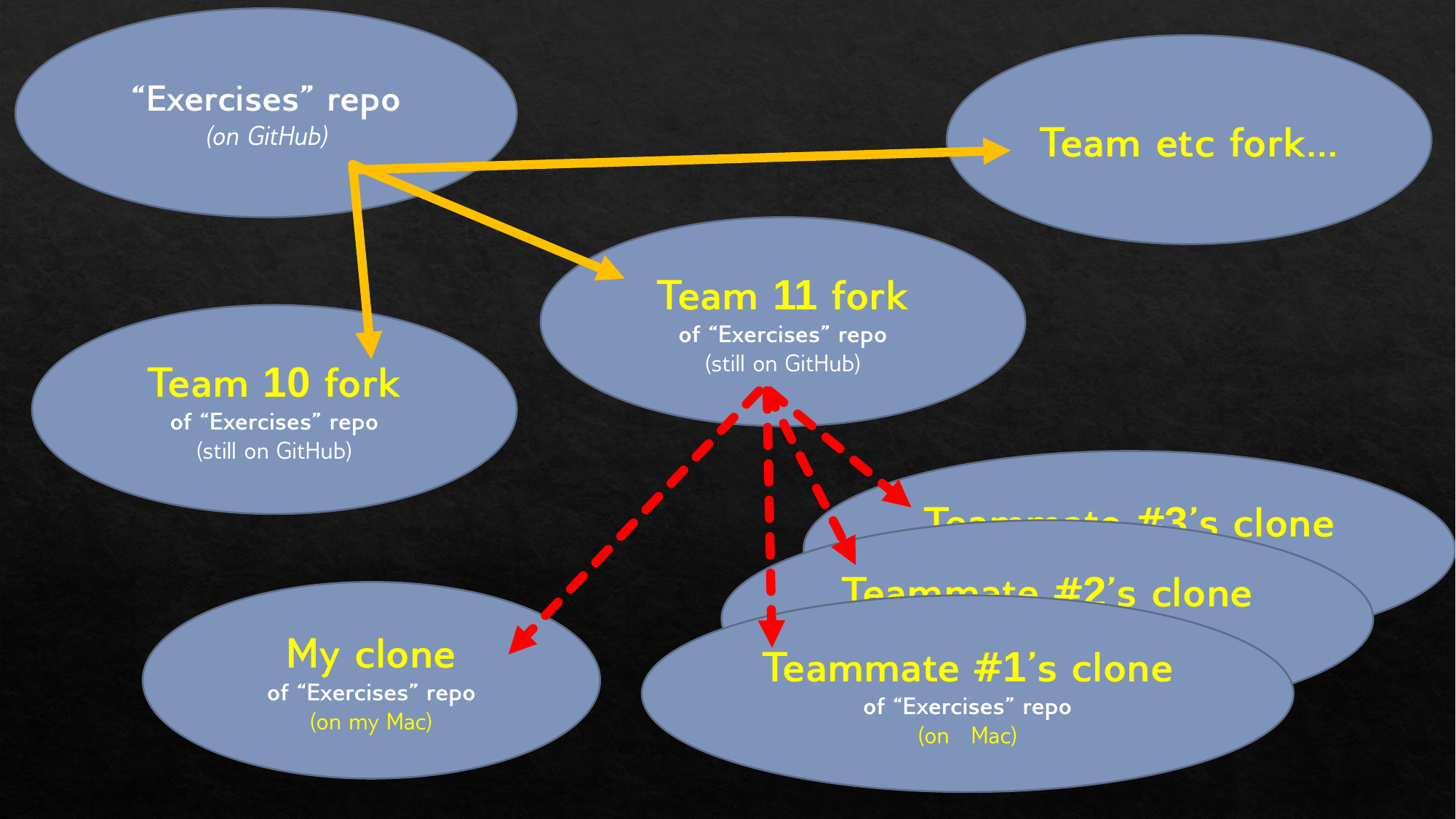

“Exercises” repo
(on GitHub)
Team etc fork…
Team 11 fork
of “Exercises” repo
(still on GitHub)
Team 10 fork
of “Exercises” repo
(still on GitHub)
Teammate #3’s clone
of “Exercises” repo
(on   Mac)
Teammate #2’s clone
of “Exercises” repo
(on   Mac)
My clone
of “Exercises” repo
(on my Mac)
Teammate #1’s clone
of “Exercises” repo
(on   Mac)